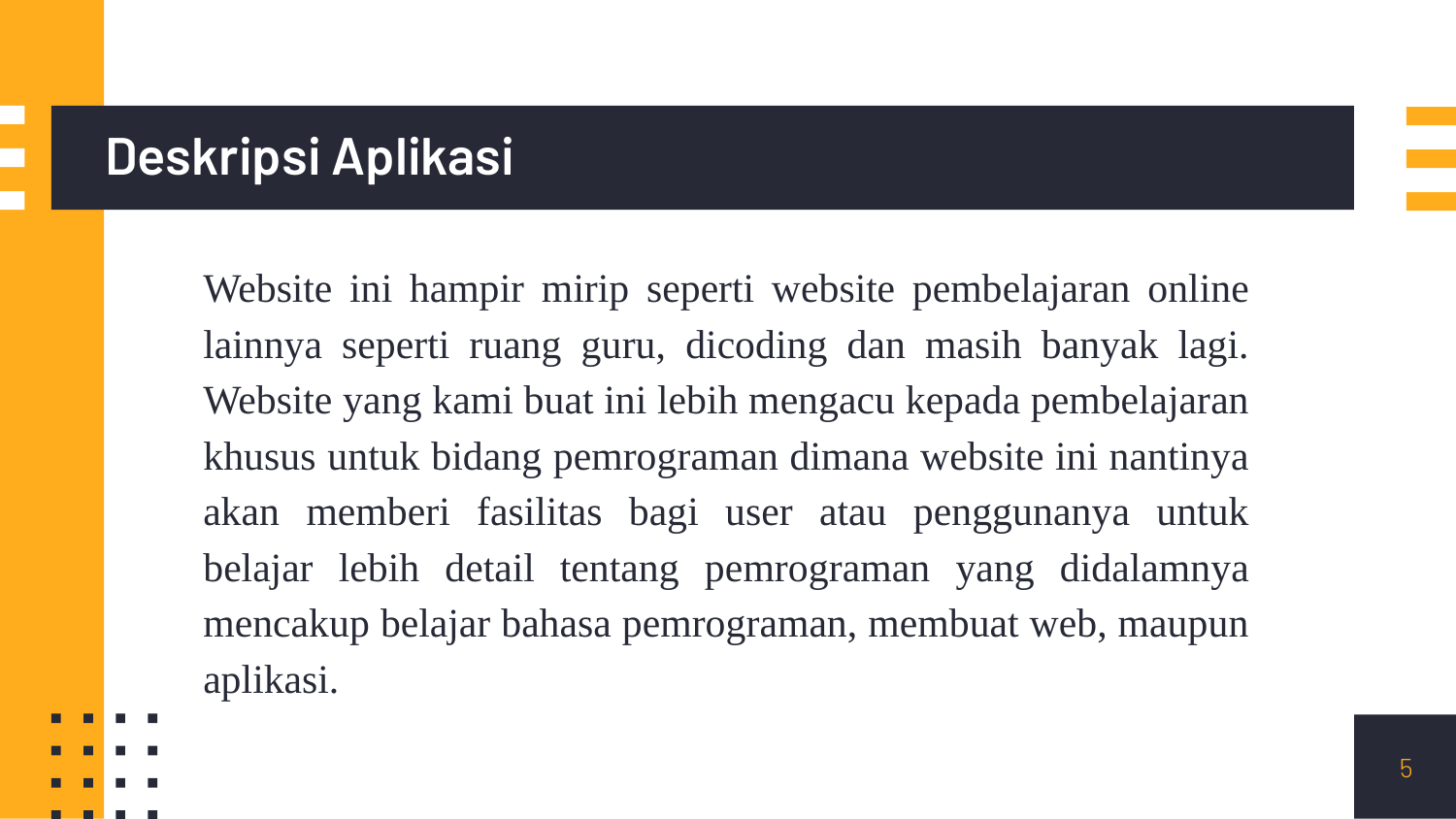

# Deskripsi Aplikasi
Website ini hampir mirip seperti website pembelajaran online lainnya seperti ruang guru, dicoding dan masih banyak lagi. Website yang kami buat ini lebih mengacu kepada pembelajaran khusus untuk bidang pemrograman dimana website ini nantinya akan memberi fasilitas bagi user atau penggunanya untuk belajar lebih detail tentang pemrograman yang didalamnya mencakup belajar bahasa pemrograman, membuat web, maupun aplikasi.

5